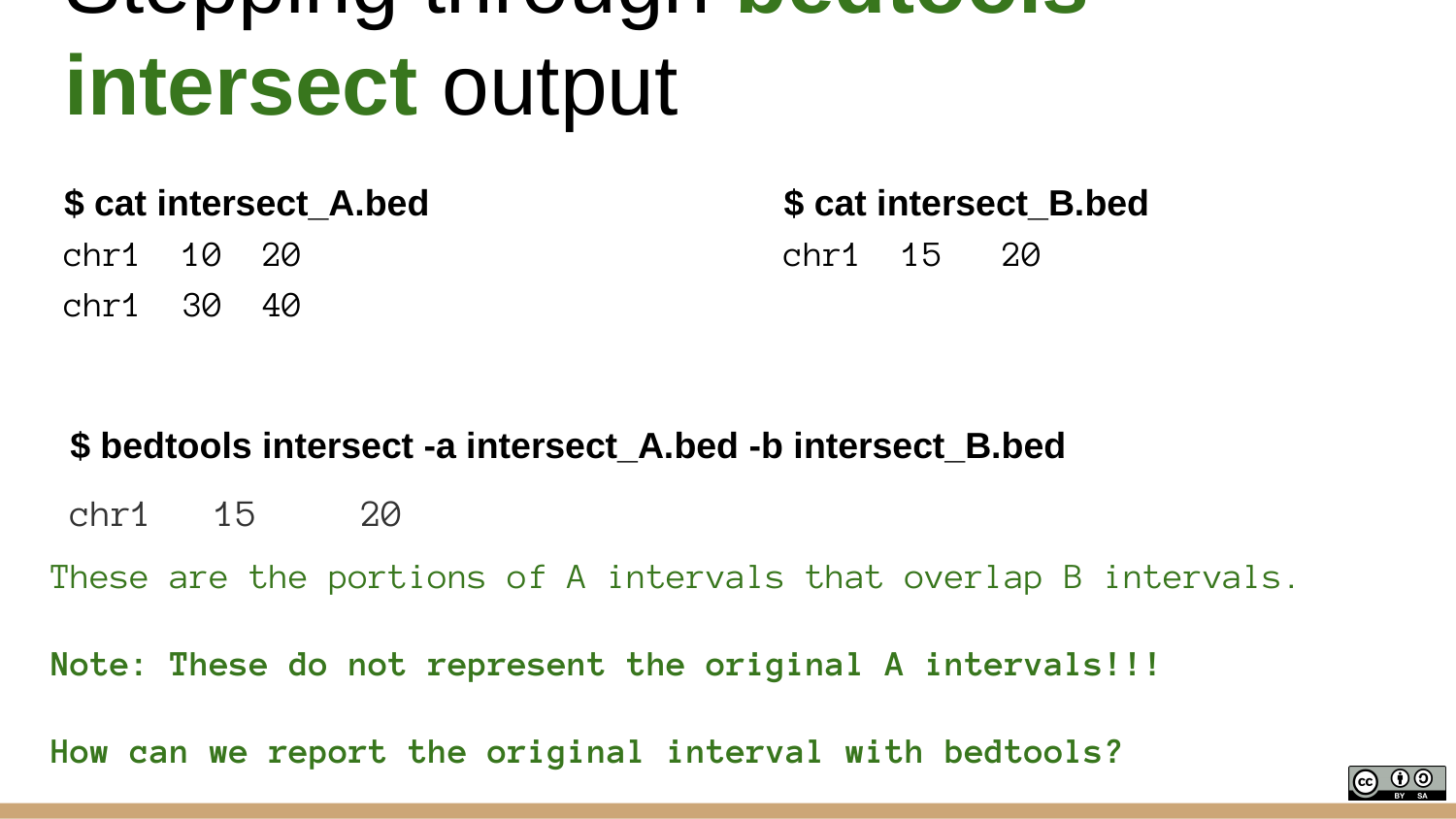

# Stepping through bedtools intersect output
$ cat intersect_A.bed
chr1  10  20
chr1  30  40

$ cat intersect_B.bed
chr1  15   20
$ bedtools intersect -a intersect_A.bed -b intersect_B.bed
chr1	15	20

These are the portions of A intervals that overlap B intervals.

Note: These do not represent the original A intervals!!!

How can we report the original interval with bedtools?